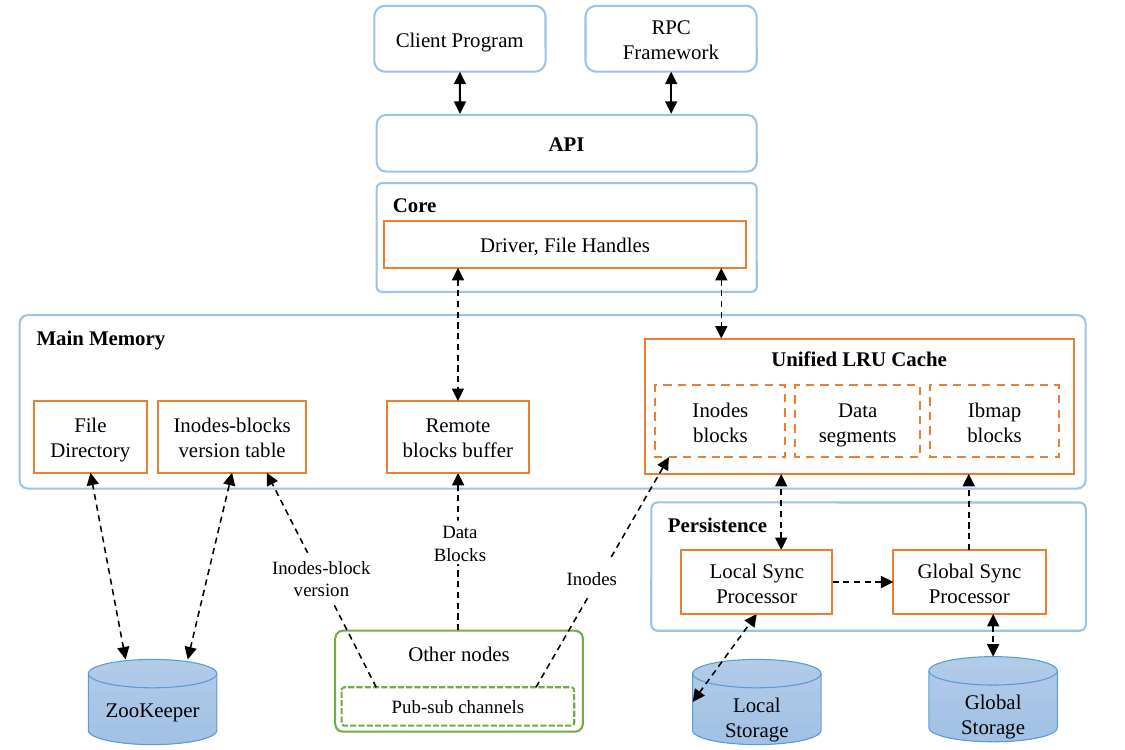

Client Program
RPC Framework
API
Core
Driver, File Handles
Main Memory
Unified LRU Cache
Inodes blocks
Data segments
Ibmap blocks
File Directory
Inodes-blocks version table
Remote blocks buffer
Persistence
Data Blocks
Local Sync Processor
Global Sync Processor
Inodes-block version
Inodes
Other nodes

Global Storage
ZooKeeper

Local Storage
Pub-sub channels